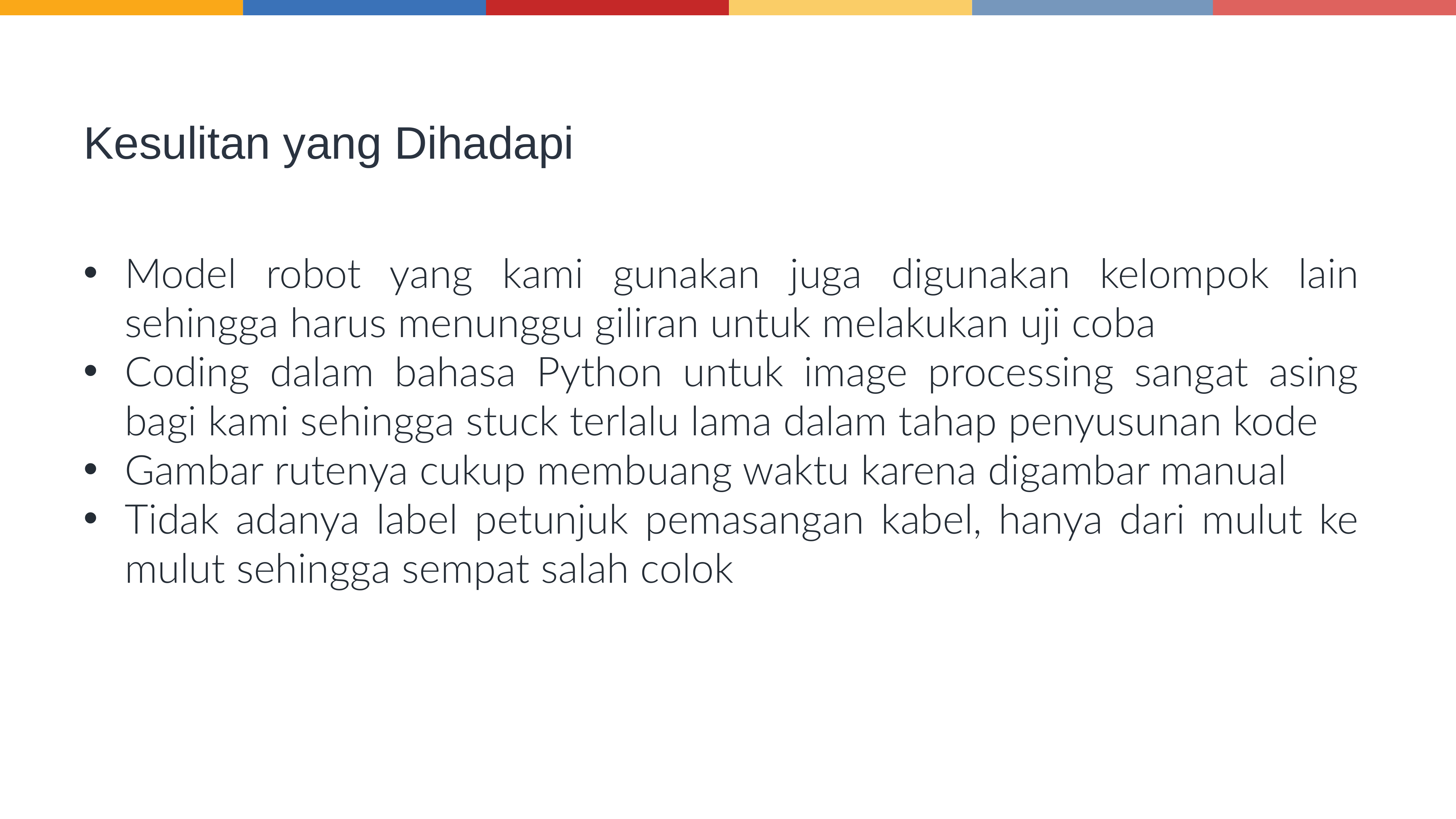

Kesulitan yang Dihadapi
Model robot yang kami gunakan juga digunakan kelompok lain sehingga harus menunggu giliran untuk melakukan uji coba
Coding dalam bahasa Python untuk image processing sangat asing bagi kami sehingga stuck terlalu lama dalam tahap penyusunan kode
Gambar rutenya cukup membuang waktu karena digambar manual
Tidak adanya label petunjuk pemasangan kabel, hanya dari mulut ke mulut sehingga sempat salah colok